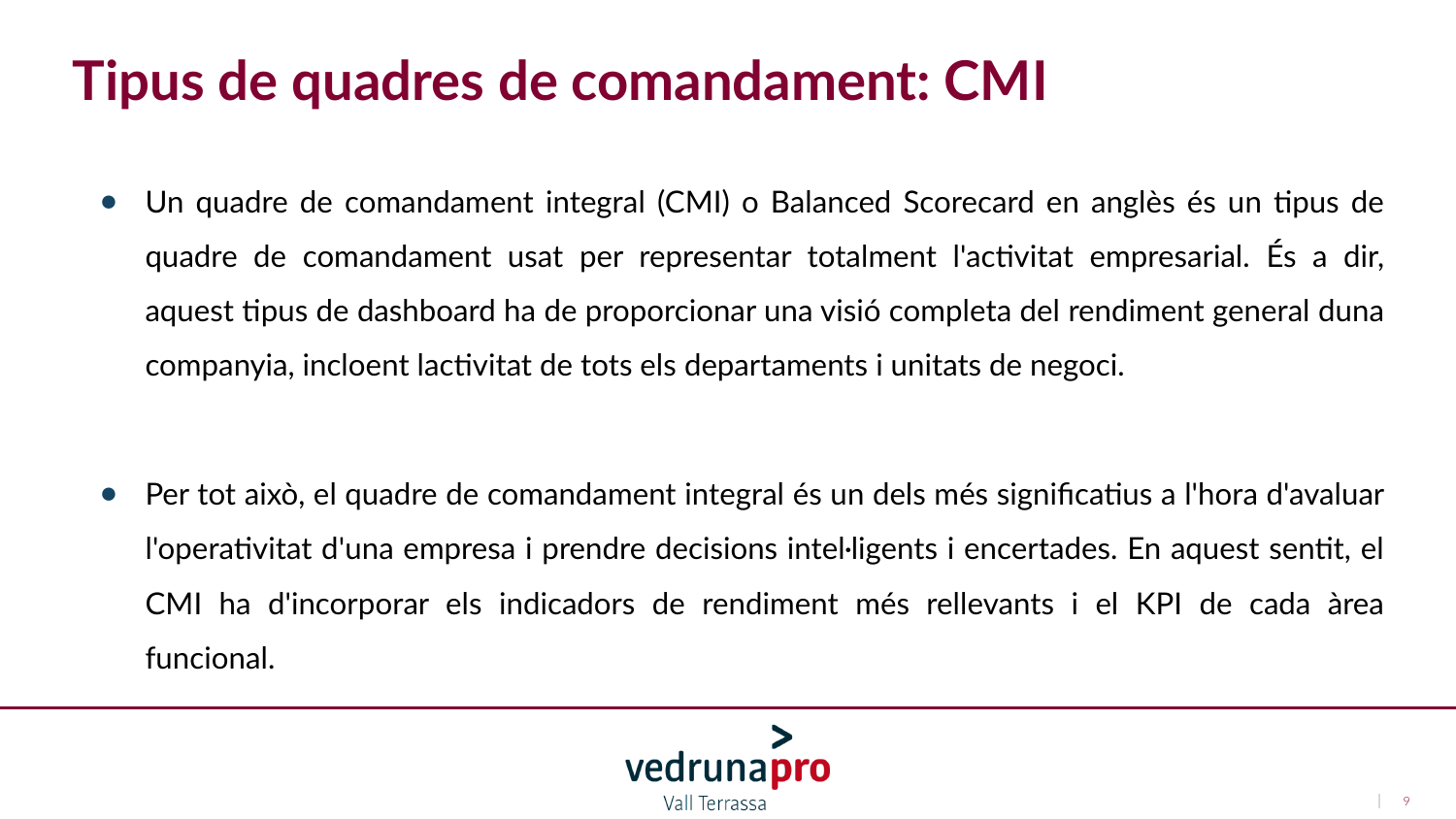

Tipus de quadres de comandament: CMI
Un quadre de comandament integral (CMI) o Balanced Scorecard en anglès és un tipus de quadre de comandament usat per representar totalment l'activitat empresarial. És a dir, aquest tipus de dashboard ha de proporcionar una visió completa del rendiment general duna companyia, incloent lactivitat de tots els departaments i unitats de negoci.

Per tot això, el quadre de comandament integral és un dels més significatius a l'hora d'avaluar l'operativitat d'una empresa i prendre decisions intel·ligents i encertades. En aquest sentit, el CMI ha d'incorporar els indicadors de rendiment més rellevants i el KPI de cada àrea funcional.